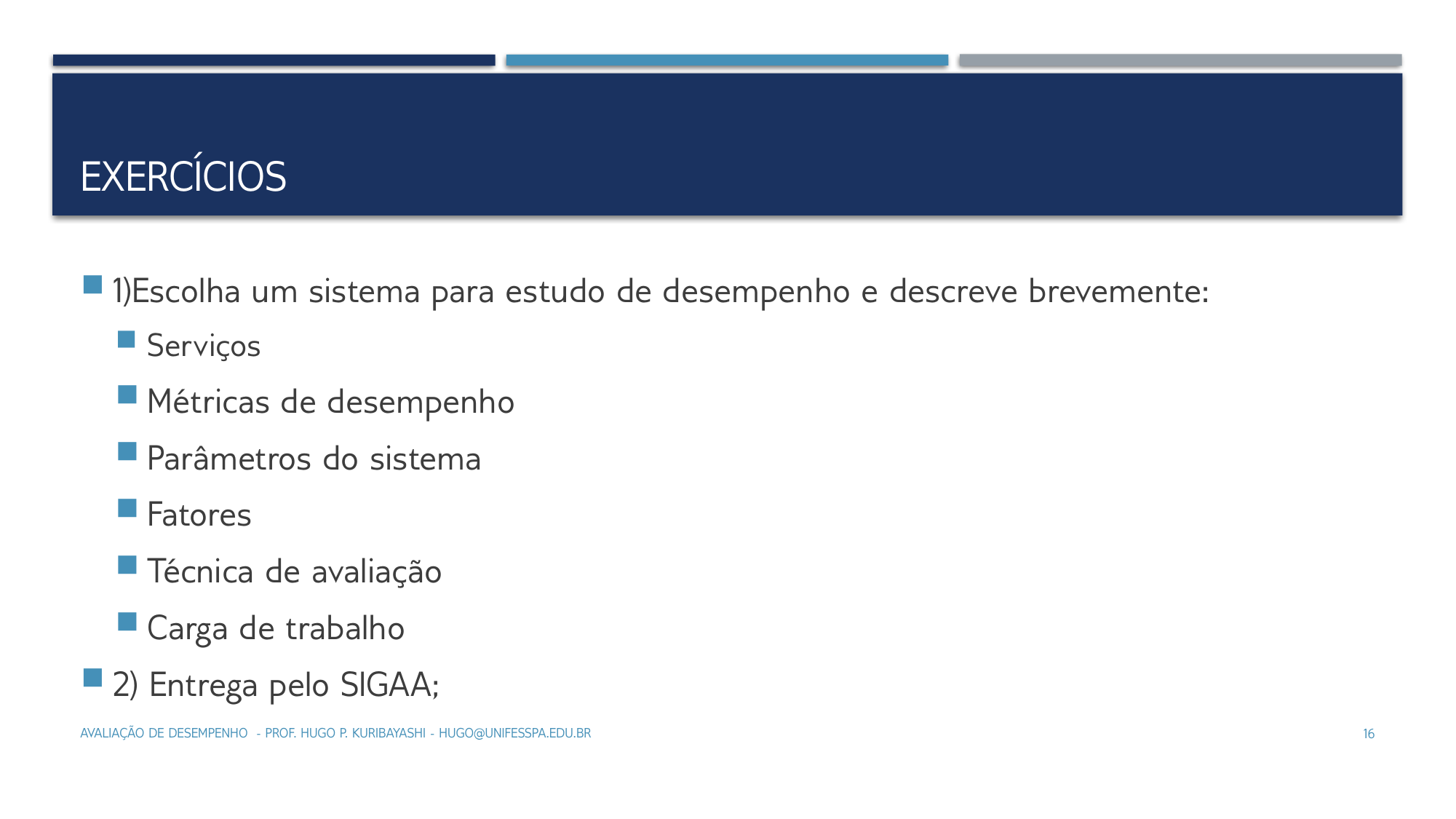

# exercícios
1)Escolha um sistema para estudo de desempenho e descreve brevemente:
Serviços
Métricas de desempenho
Parâmetros do sistema
Fatores
Técnica de avaliação
Carga de trabalho
2) Entrega pelo SIGAA;
Avaliação de Desempenho  - Prof. Hugo P. Kuribayashi - hugo@unifesspa.edu.br
16